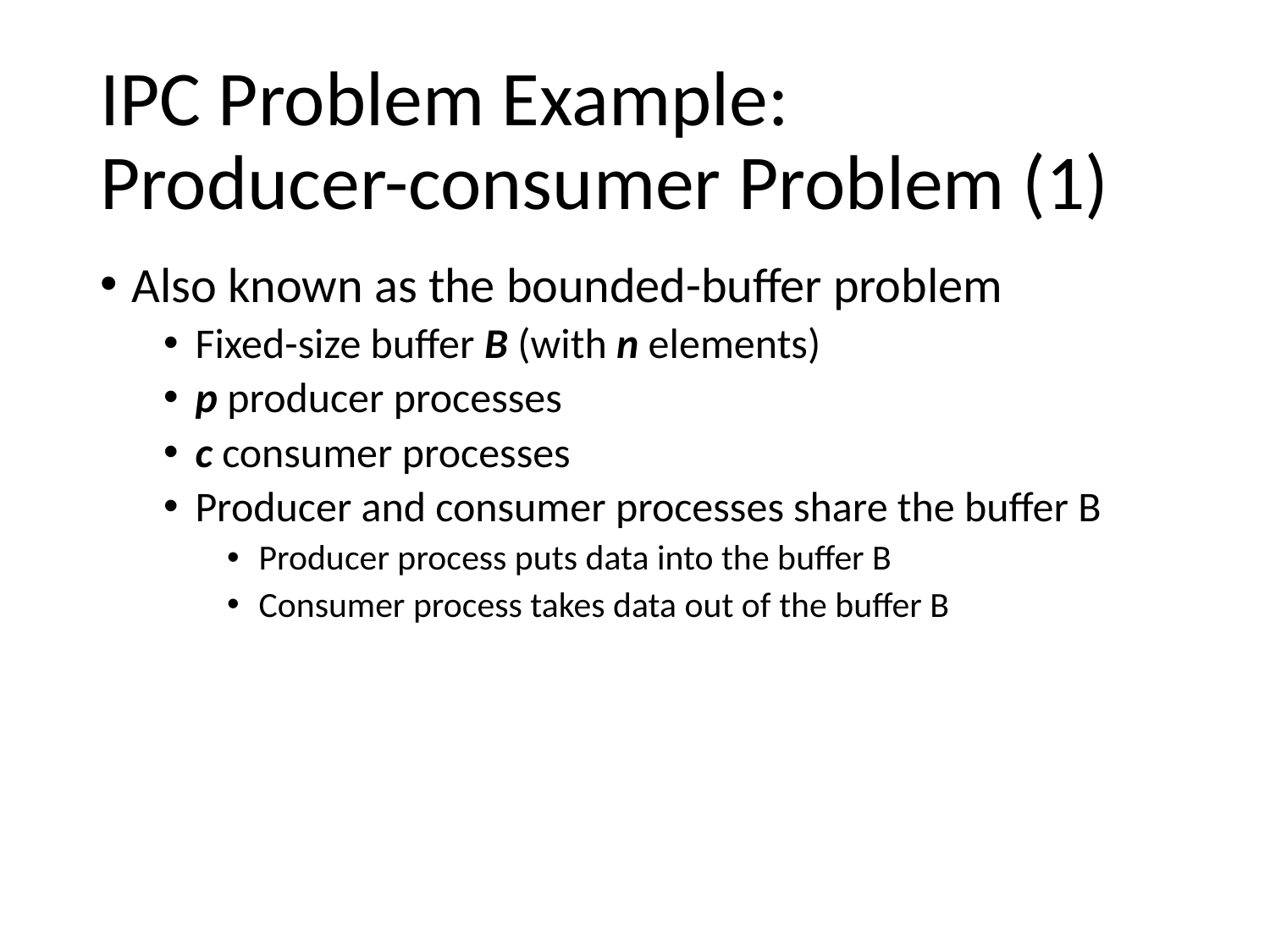

# IPC Problem Example: Producer-consumer Problem (1)
Also known as the bounded-buffer problem
Fixed-size buffer B (with n elements)
p producer processes
c consumer processes
Producer and consumer processes share the buffer B
Producer process puts data into the buffer B
Consumer process takes data out of the buffer B